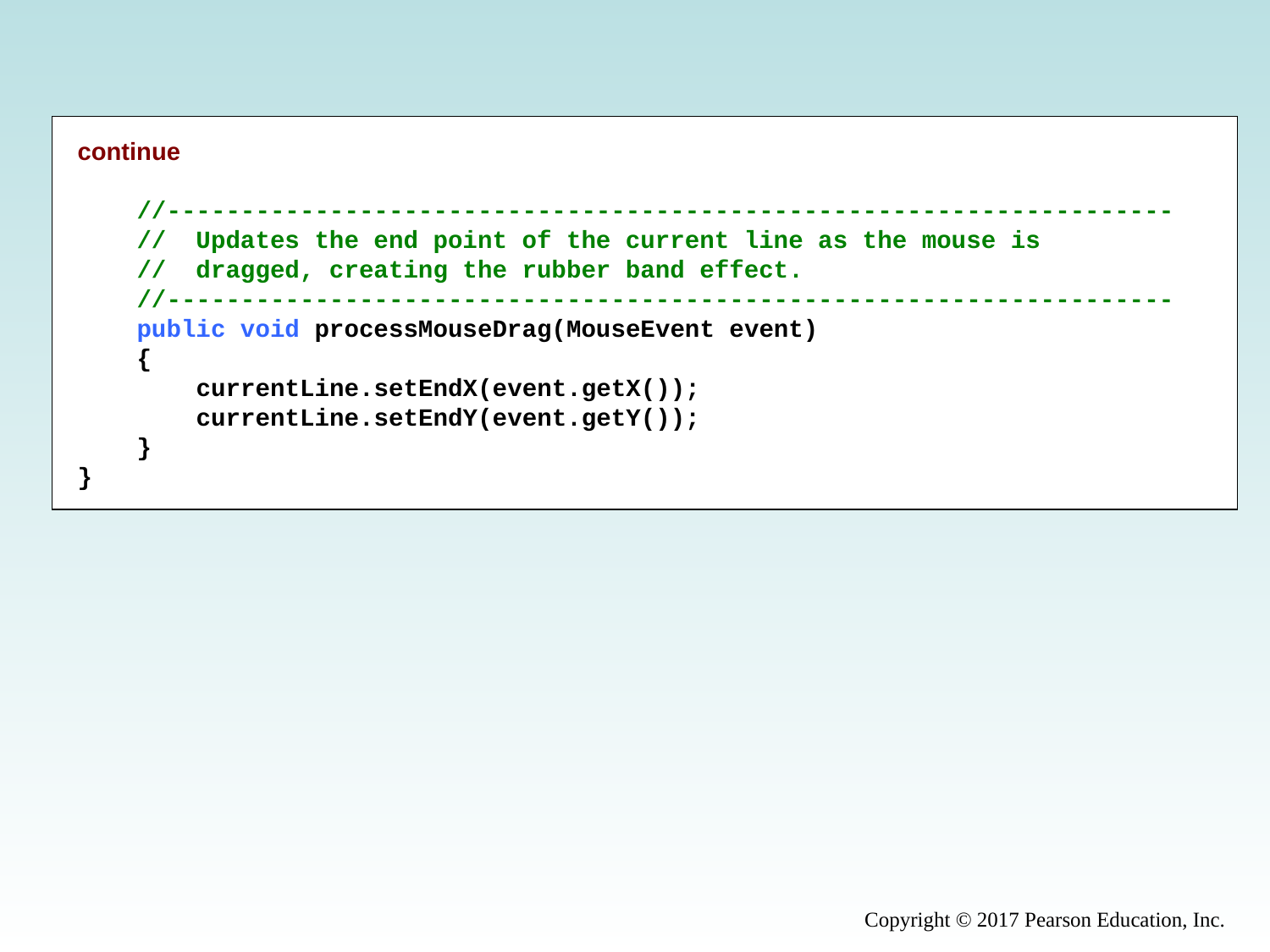

continue

    //--------------------------------------------------------------------
    //  Updates the end point of the current line as the mouse is
    //  dragged, creating the rubber band effect.
    //--------------------------------------------------------------------
    public void processMouseDrag(MouseEvent event)
    {
        currentLine.setEndX(event.getX());
        currentLine.setEndY(event.getY());
    }
}
Copyright © 2017 Pearson Education, Inc.